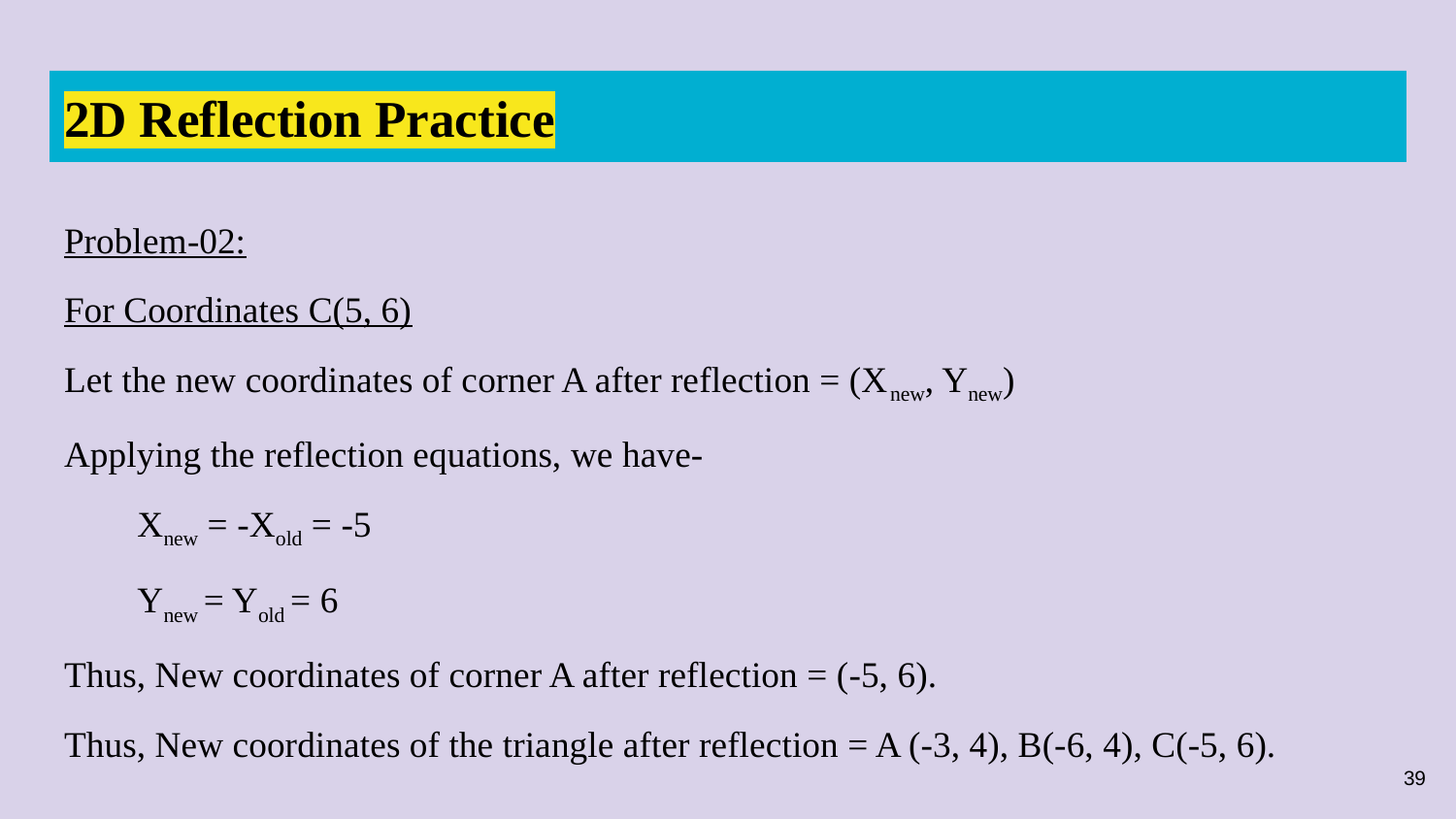

# 2D Reflection Practice
Problem-02:
For Coordinates C(5, 6)
Let the new coordinates of corner A after reflection = (Xnew, Ynew)
Applying the reflection equations, we have-
Xnew = -Xold = -5
Ynew = Yold = 6
Thus, New coordinates of corner A after reflection = (-5, 6).
Thus, New coordinates of the triangle after reflection = A (-3, 4), B(-6, 4), C(-5, 6).
39